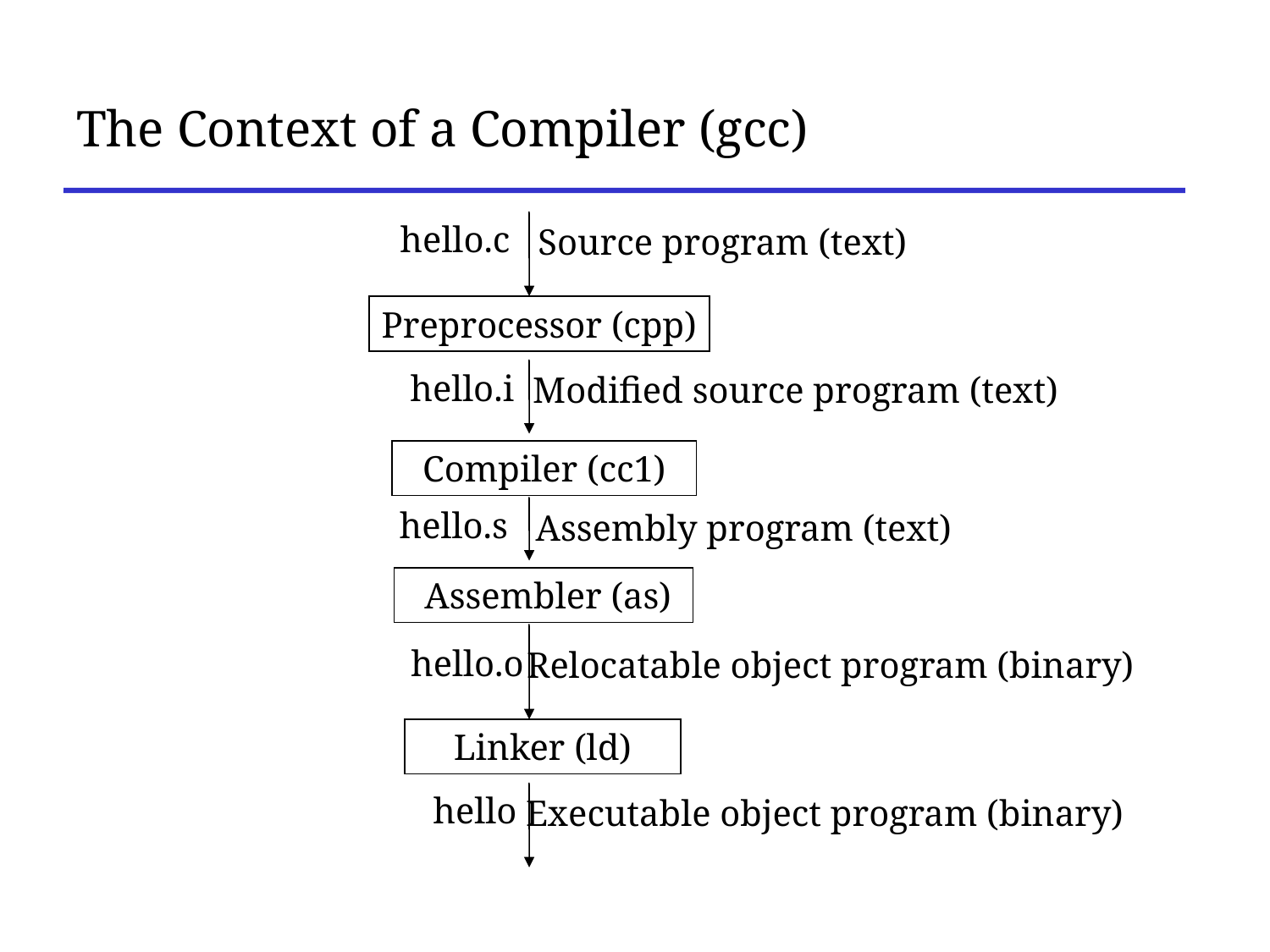

# The Context of a Compiler (gcc)
hello.c

Source program (text)
Preprocessor (cpp)
hello.i

Modified source program (text)
  Compiler (cc1)
hello.s

Assembly program (text)
  Assembler (as)

hello.o
Relocatable object program (binary)
    Linker (ld)
hello

Executable object program (binary)